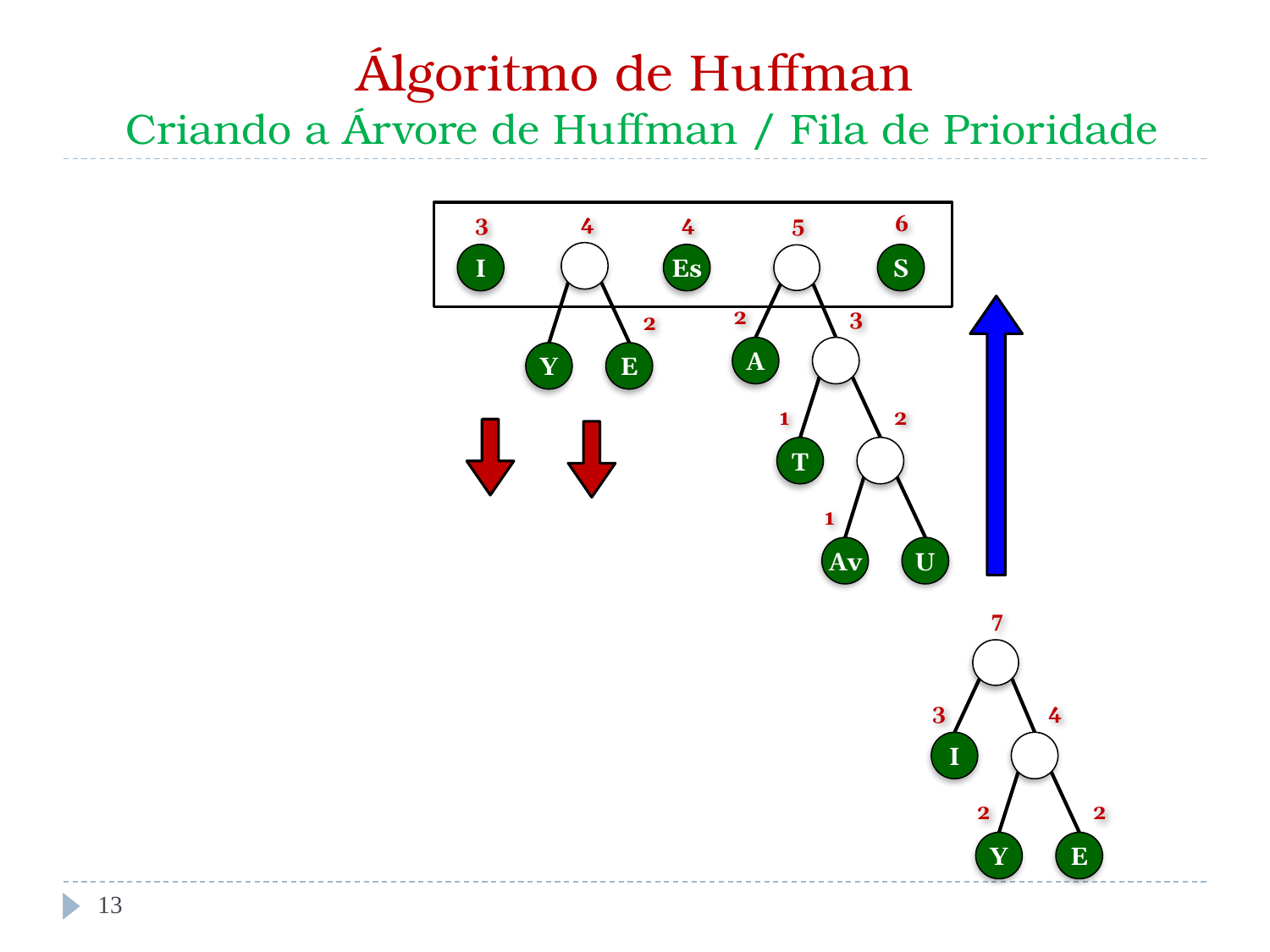

# Álgoritmo de Huffman Criando a Árvore de Huffman / Fila de Prioridade

4

2
Y
E
4
6
3
5

2
3
A

1
2
T

1
Av
U
I
Es
S

7

3
4
I

2
2
Y
E
13